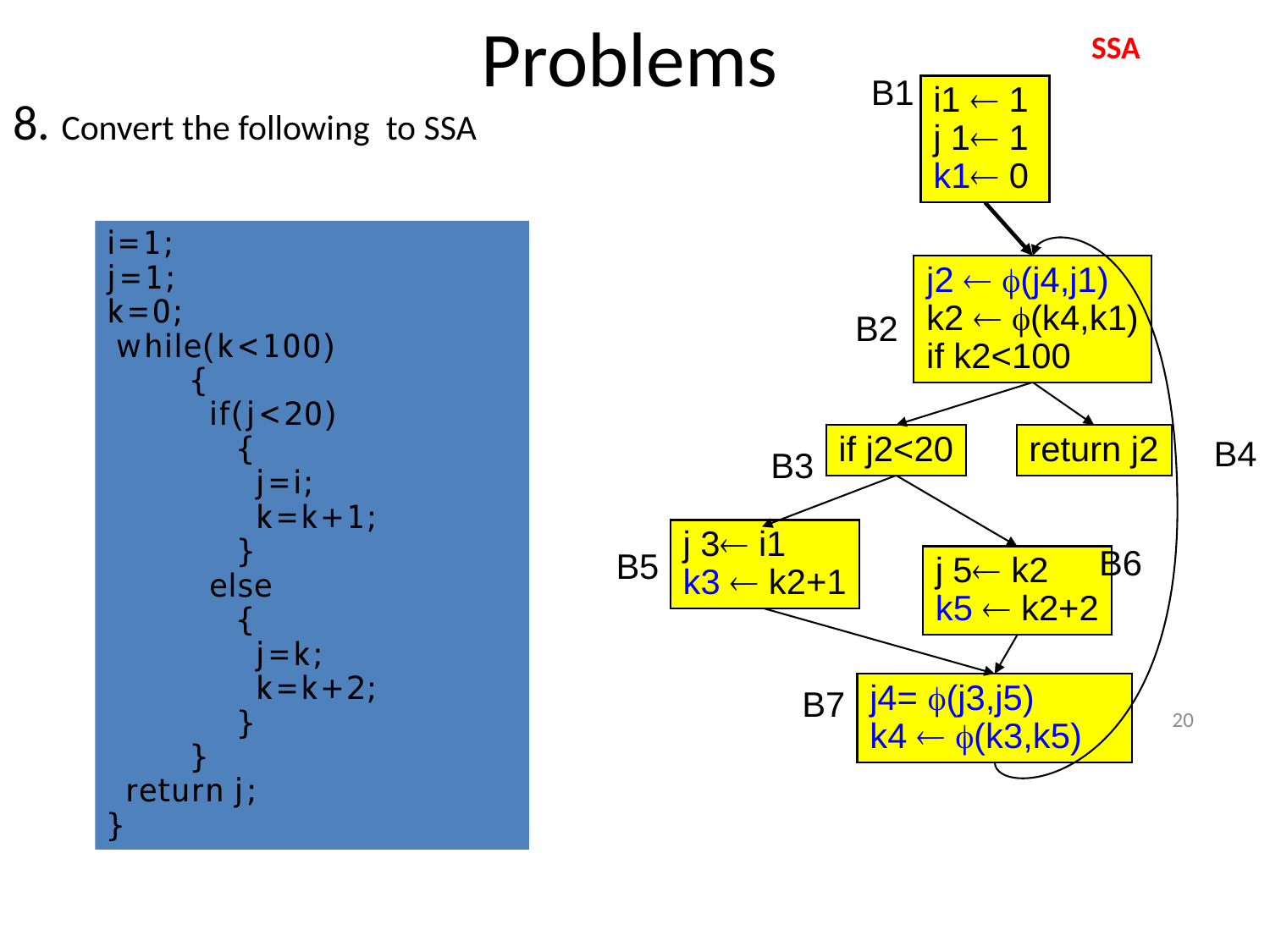

# Problems
SSA
B1
i1 ← 1
j 1← 1
k1← 0
8. Convert the following  to SSA

i=1;
j=1;
k=0;
 while(k<100)
         {
           if(j<20)
              {
                j=i;
                k=k+1;
              }
           else
              {
                j=k;
                k=k+2;
              }
         }
  return j;
}
j2 ← φ(j4,j1)
k2 ← φ(k4,k1)
if k2<100
B2
if j2<20
return j2
B4
B3
j 3← i1
k3 ← k2+1
j 5← k2
k5 ← k2+2
B6
B5
j4= φ(j3,j5)
k4 ← φ(k3,k5)
B7
20